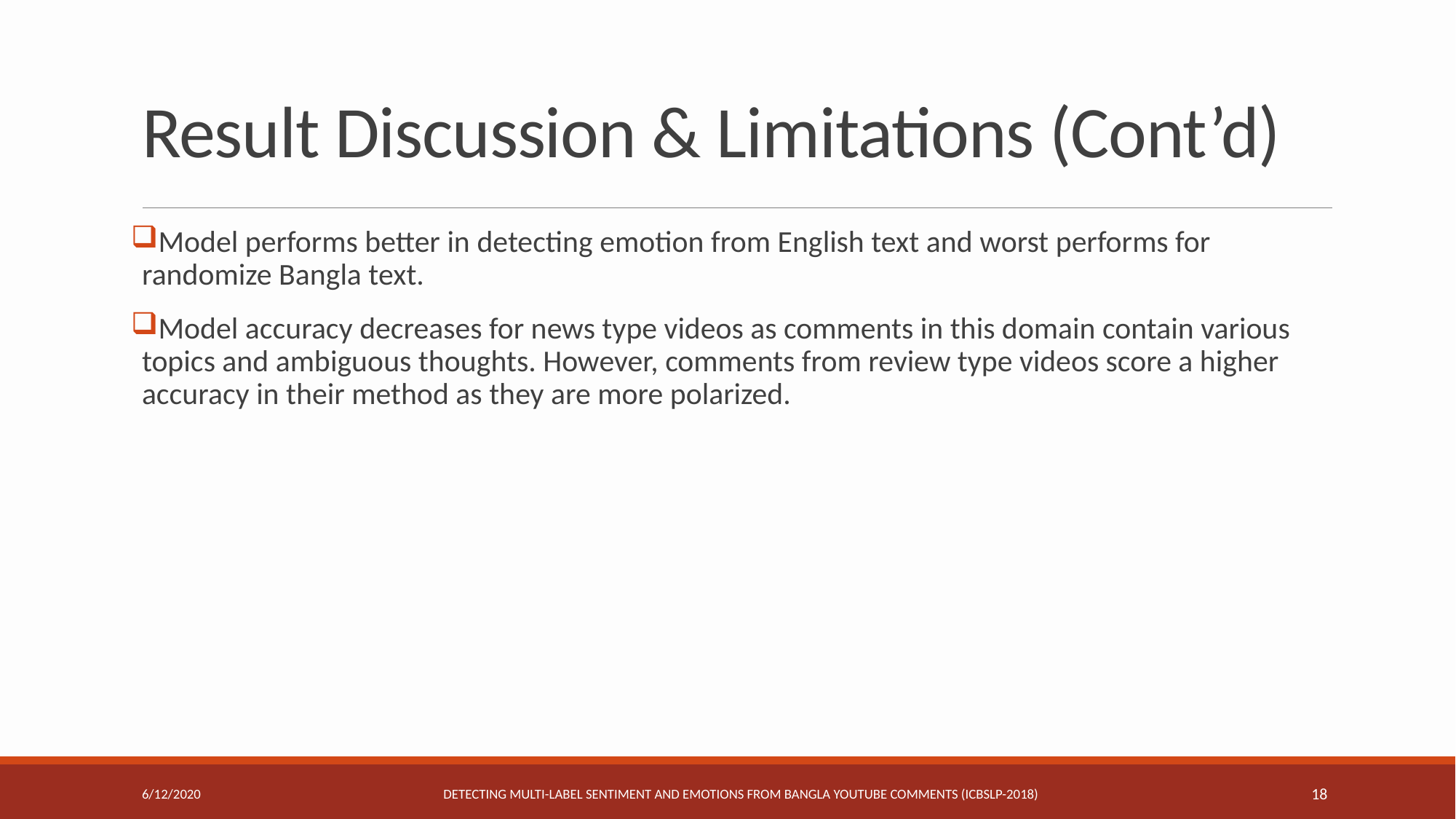

# Result Discussion & Limitations (Cont’d)
Model performs better in detecting emotion from English text and worst performs for randomize Bangla text.
Model accuracy decreases for news type videos as comments in this domain contain various topics and ambiguous thoughts. However, comments from review type videos score a higher accuracy in their method as they are more polarized.
Detecting Multi-label Sentiment and Emotions from Bangla YouTube Comments (ICBSLP-2018)
6/12/2020
18